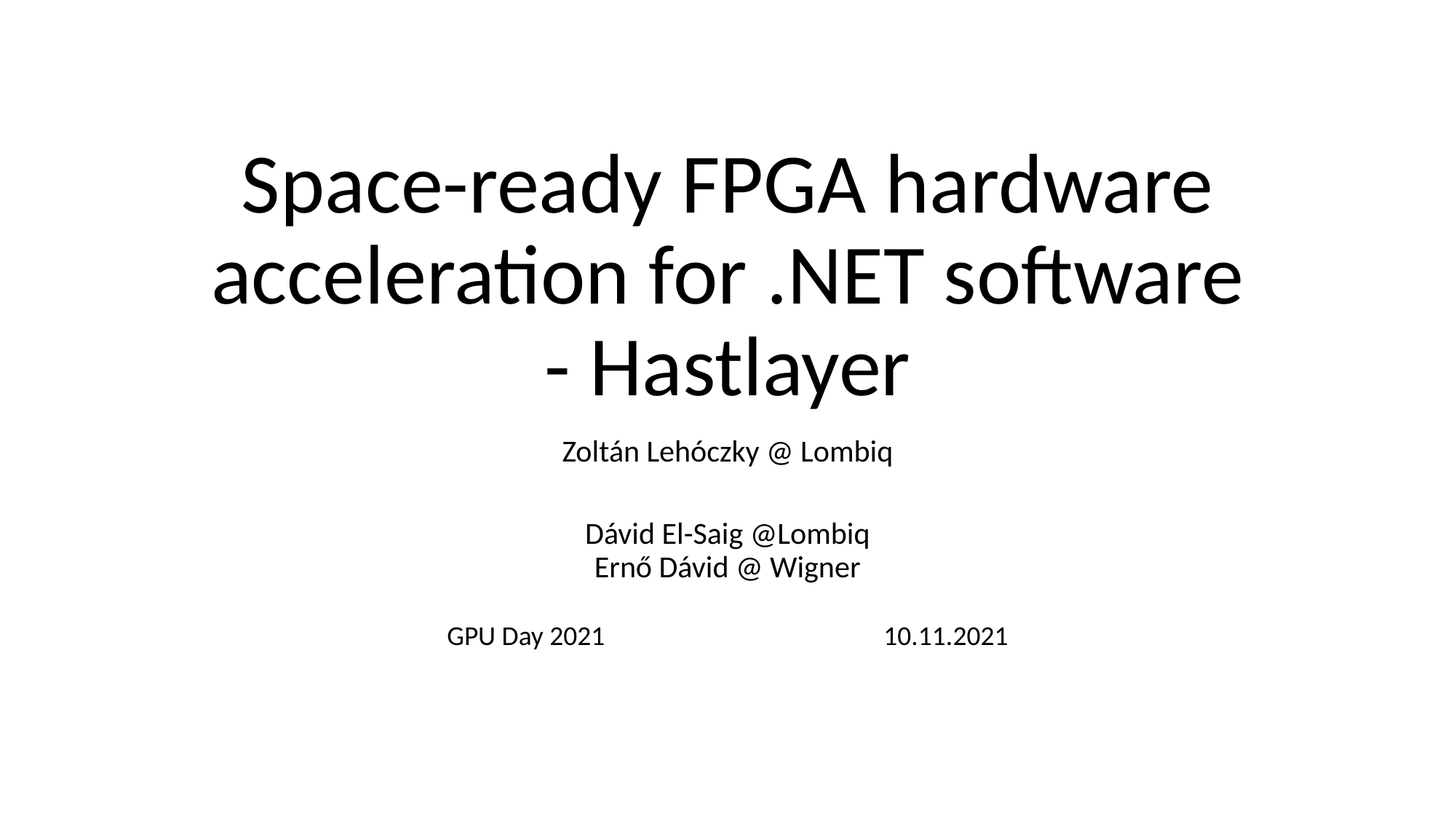

# Space-ready FPGA hardware acceleration for .NET software - Hastlayer
Zoltán Lehóczky @ Lombiq
Dávid El-Saig @Lombiq
Ernő Dávid @ Wigner
GPU Day 2021			10.11.2021